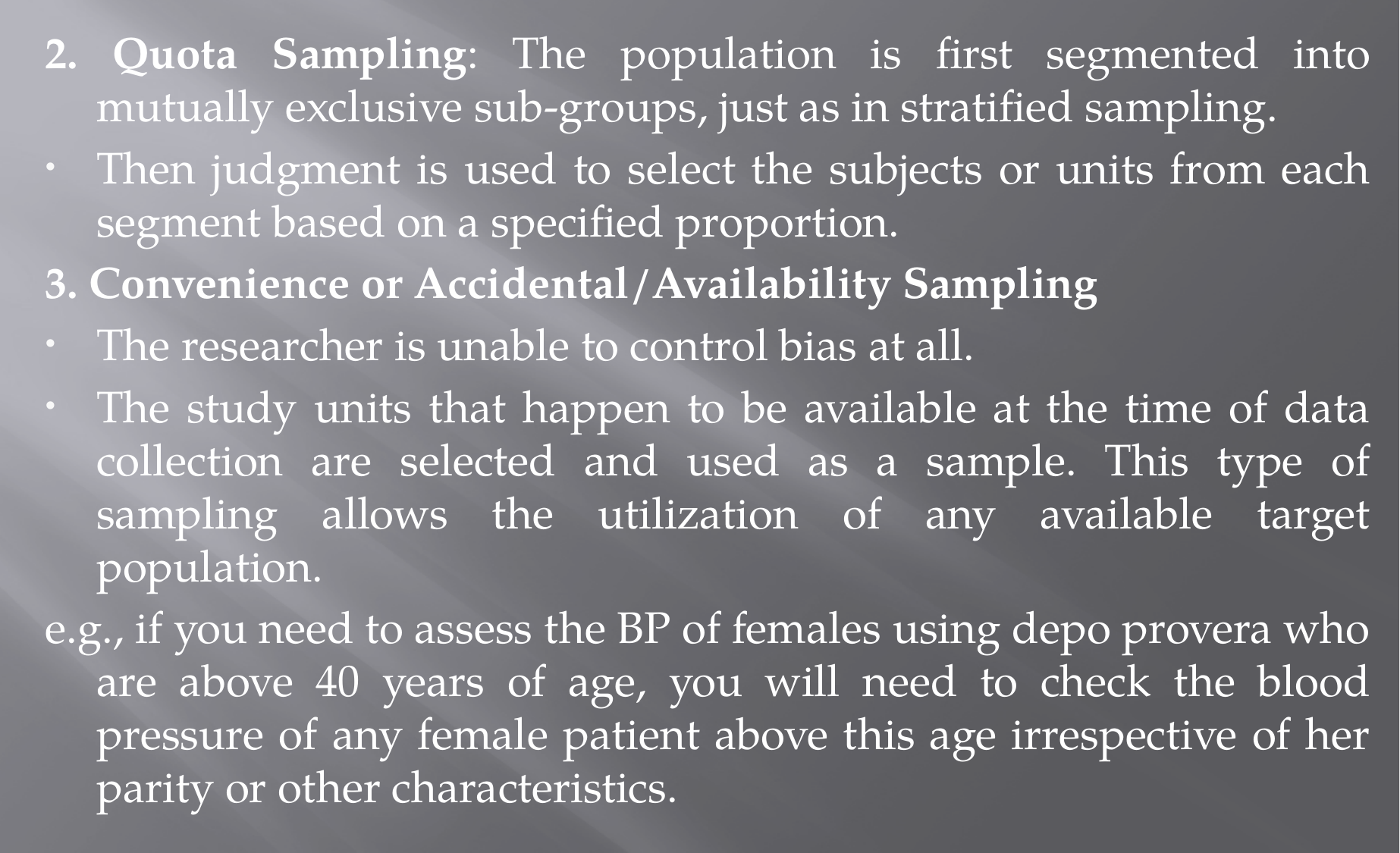

2. Quota Sampling: The population is first segmented into mutually exclusive sub-groups, just as in stratified sampling.
Then judgment is used to select the subjects or units from each segment based on a specified proportion.
3. Convenience or Accidental/Availability Sampling
The researcher is unable to control bias at all.
The study units that happen to be available at the time of data collection are selected and used as a sample. This type of sampling allows the utilization of any available target population.
e.g., if you need to assess the BP of females using depo provera who are above 40 years of age, you will need to check the blood pressure of any female patient above this age irrespective of her parity or other characteristics.